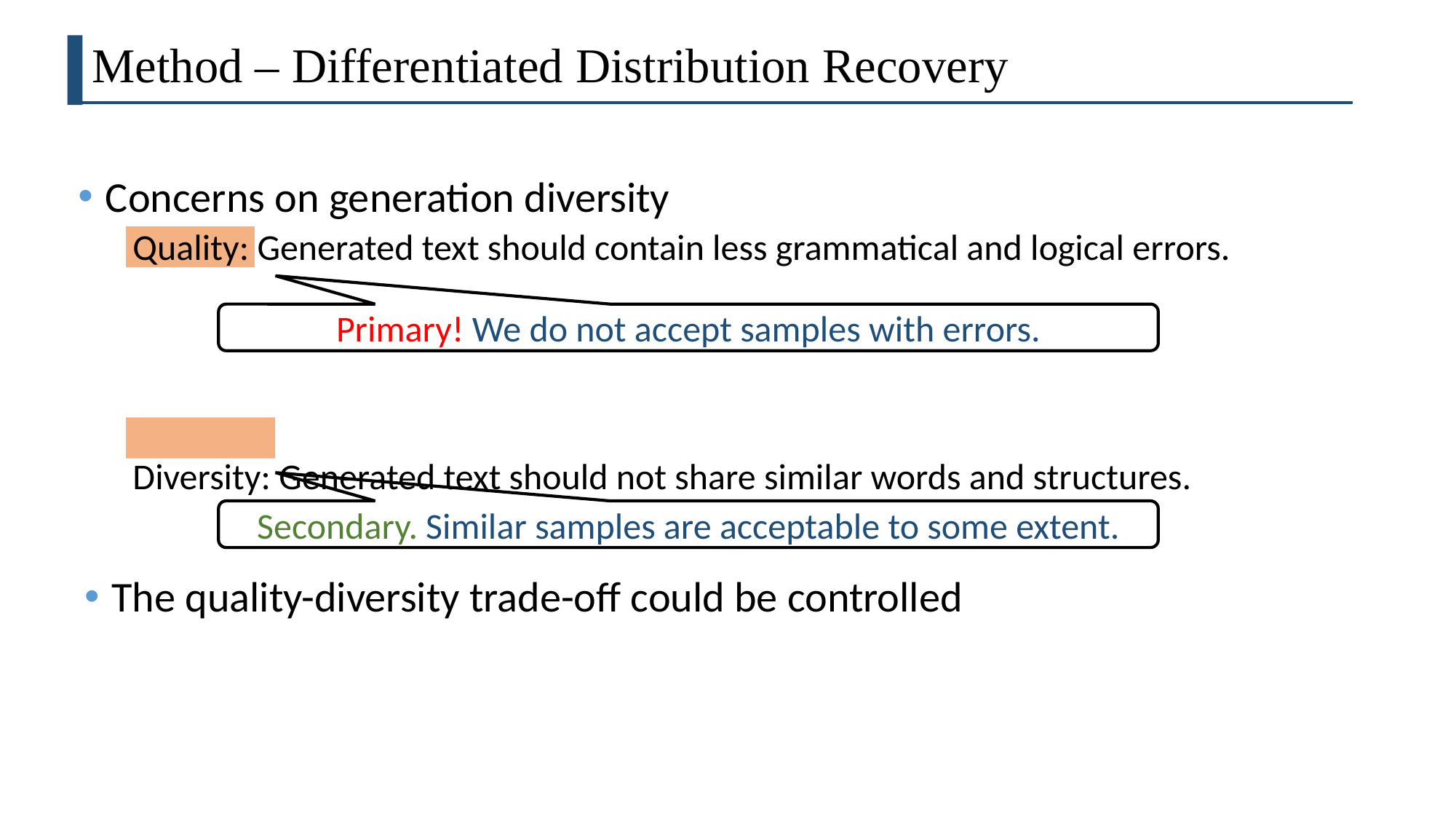

Method – Differentiated Distribution Recovery

Concerns on generation diversity
Quality: Generated text should contain less grammatical and logical errors.

Diversity: Generated text should not share similar words and structures.

Primary! We do not accept samples with errors.

Secondary. Similar samples are acceptable to some extent.
The quality-diversity trade-off could be controlled